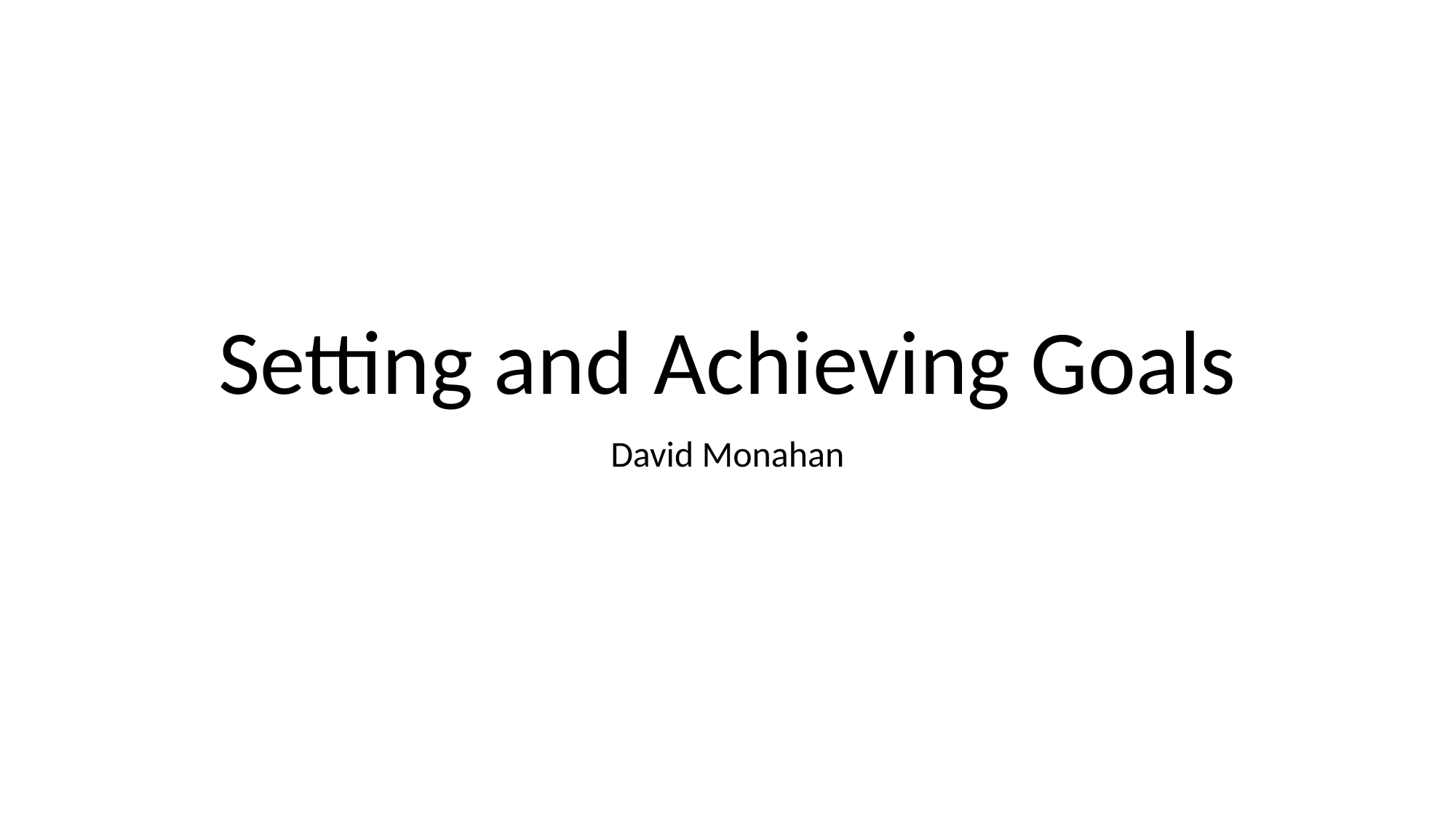

# Setting and Achieving Goals
David Monahan